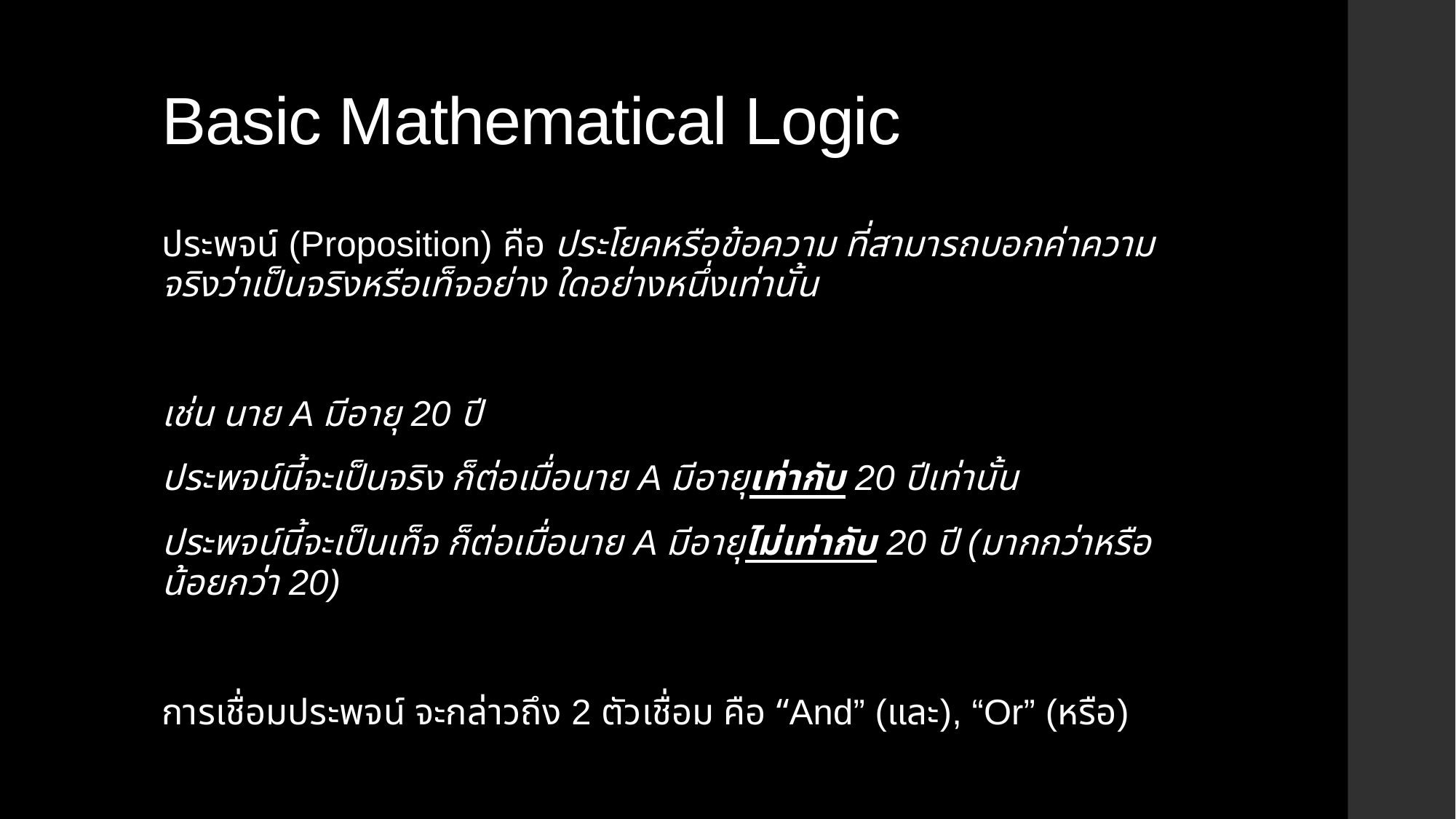

# Basic Mathematical Logic
ประพจน์ (Proposition) คือ ประโยคหรือข้อความ ที่สามารถบอกค่าความจริงว่าเป็นจริงหรือเท็จอย่าง ใดอย่างหนึ่งเท่านั้น

เช่น นาย A มีอายุ 20 ปี
ประพจน์นี้จะเป็นจริง ก็ต่อเมื่อนาย A มีอายุเท่ากับ 20 ปีเท่านั้น
ประพจน์นี้จะเป็นเท็จ ก็ต่อเมื่อนาย A มีอายุไม่เท่ากับ 20 ปี (มากกว่าหรือน้อยกว่า 20)

การเชื่อมประพจน์ จะกล่าวถึง 2 ตัวเชื่อม คือ “And” (และ), “Or” (หรือ)